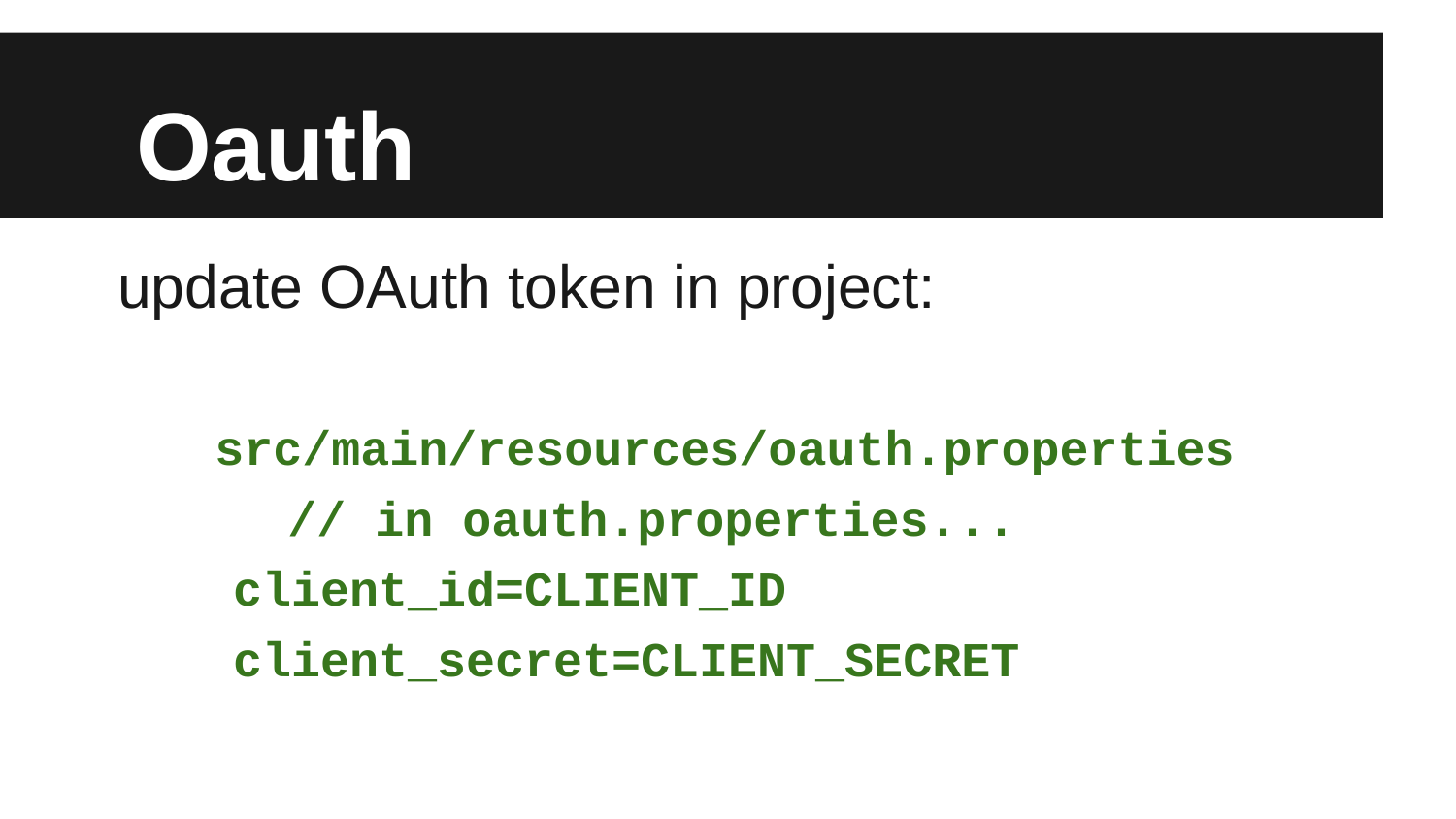

# Oauth
update OAuth token in project:

src/main/resources/oauth.properties
	// in oauth.properties...
client_id=CLIENT_ID
client_secret=CLIENT_SECRET